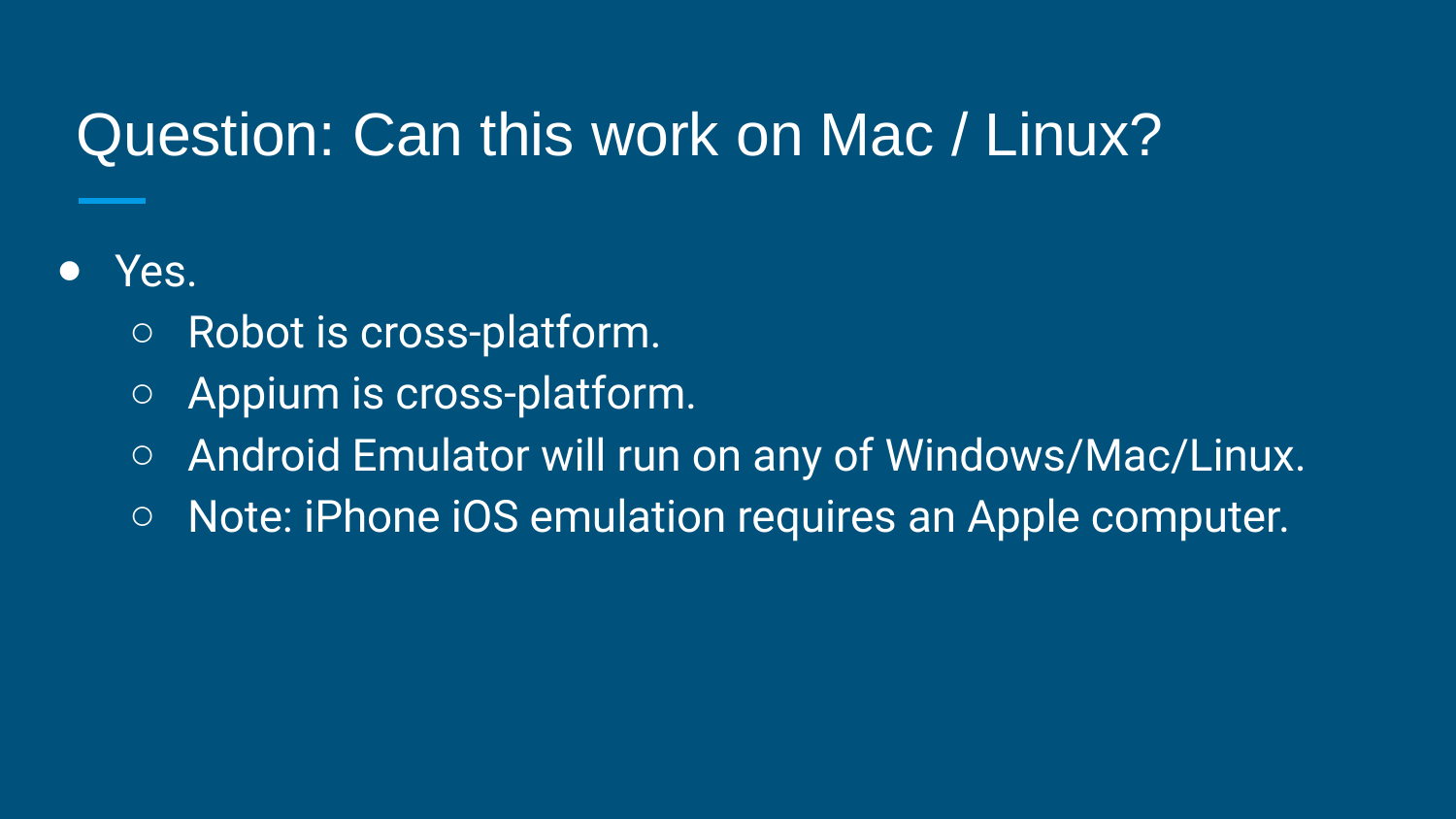

# Question: Can this work on Mac / Linux?
Yes.
Robot is cross-platform.
Appium is cross-platform.
Android Emulator will run on any of Windows/Mac/Linux.
Note: iPhone iOS emulation requires an Apple computer.